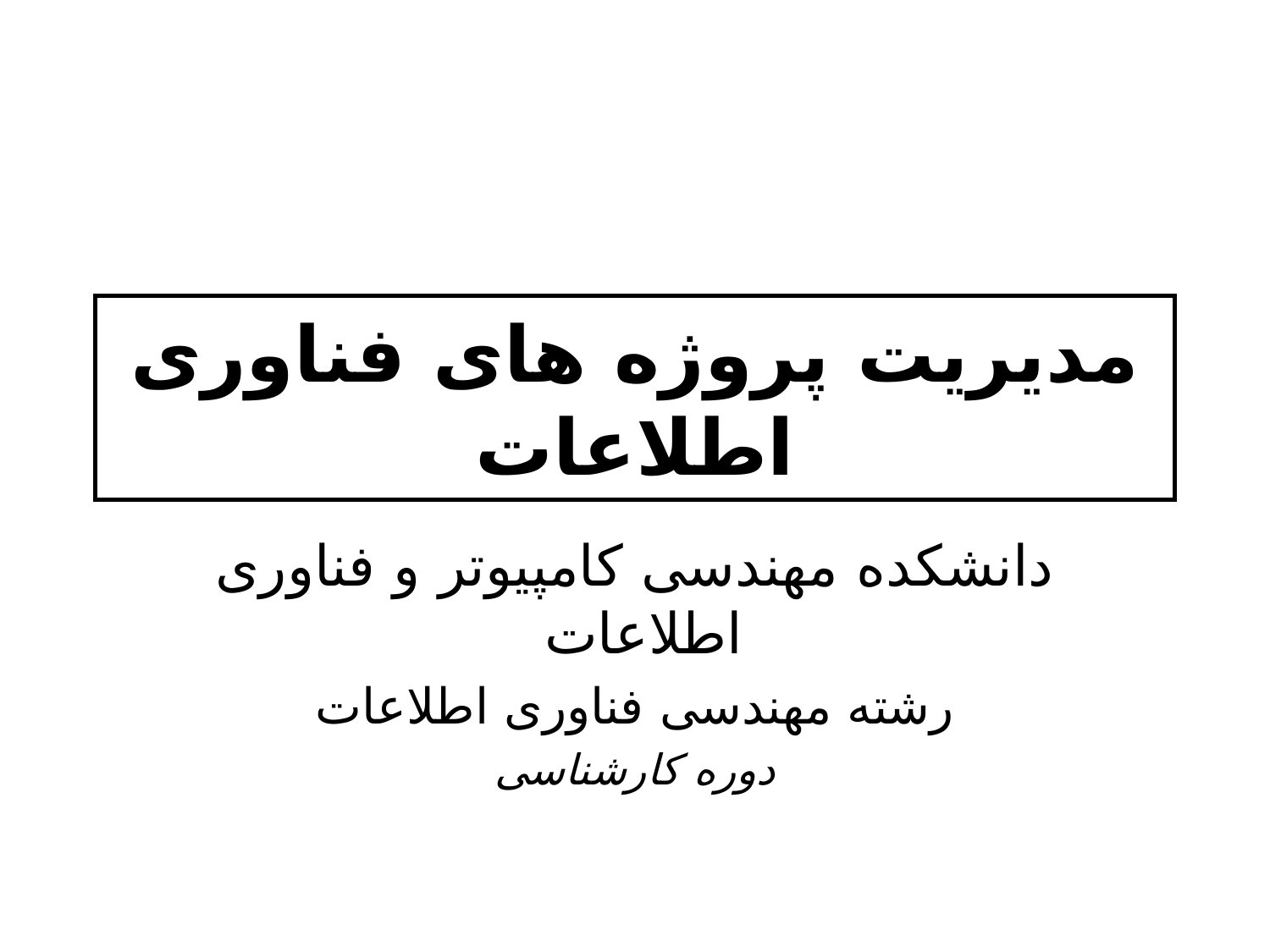

# مدیریت پروژه های فناوری اطلاعات
دانشکده مهندسی کامپیوتر و فناوری اطلاعات
رشته مهندسی فناوری اطلاعات
دوره کارشناسی